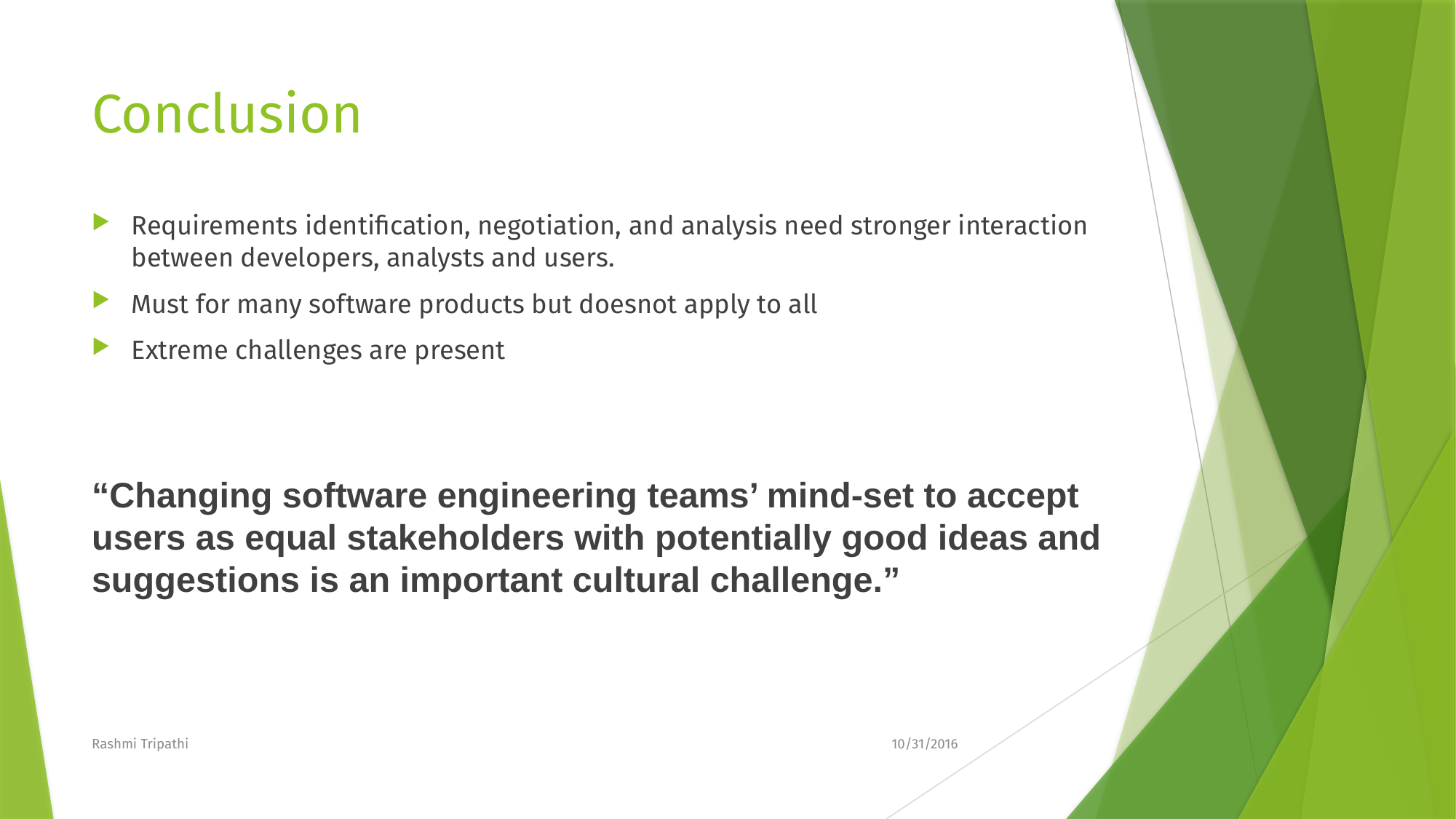

# Conclusion
Requirements identification, negotiation, and analysis need stronger interaction between developers, analysts and users.
Must for many software products but doesnot apply to all
Extreme challenges are present

“Changing software engineering teams’ mind-set to accept users as equal stakeholders with potentially good ideas and suggestions is an important cultural challenge.”

Rashmi Tripathi
10/31/2016